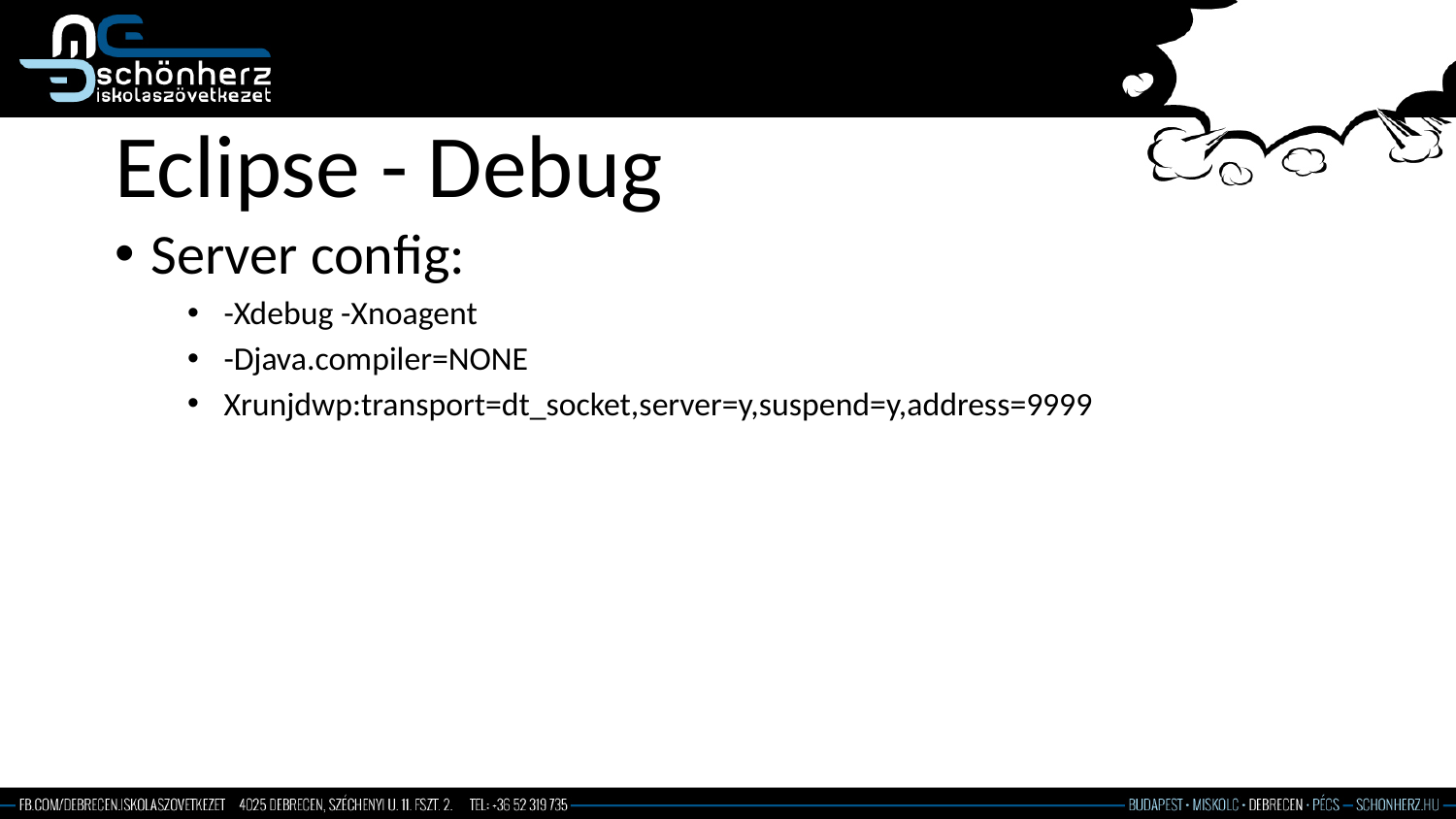

# Eclipse - Debug
Server config:
-Xdebug -Xnoagent
-Djava.compiler=NONE
Xrunjdwp:transport=dt_socket,server=y,suspend=y,address=9999